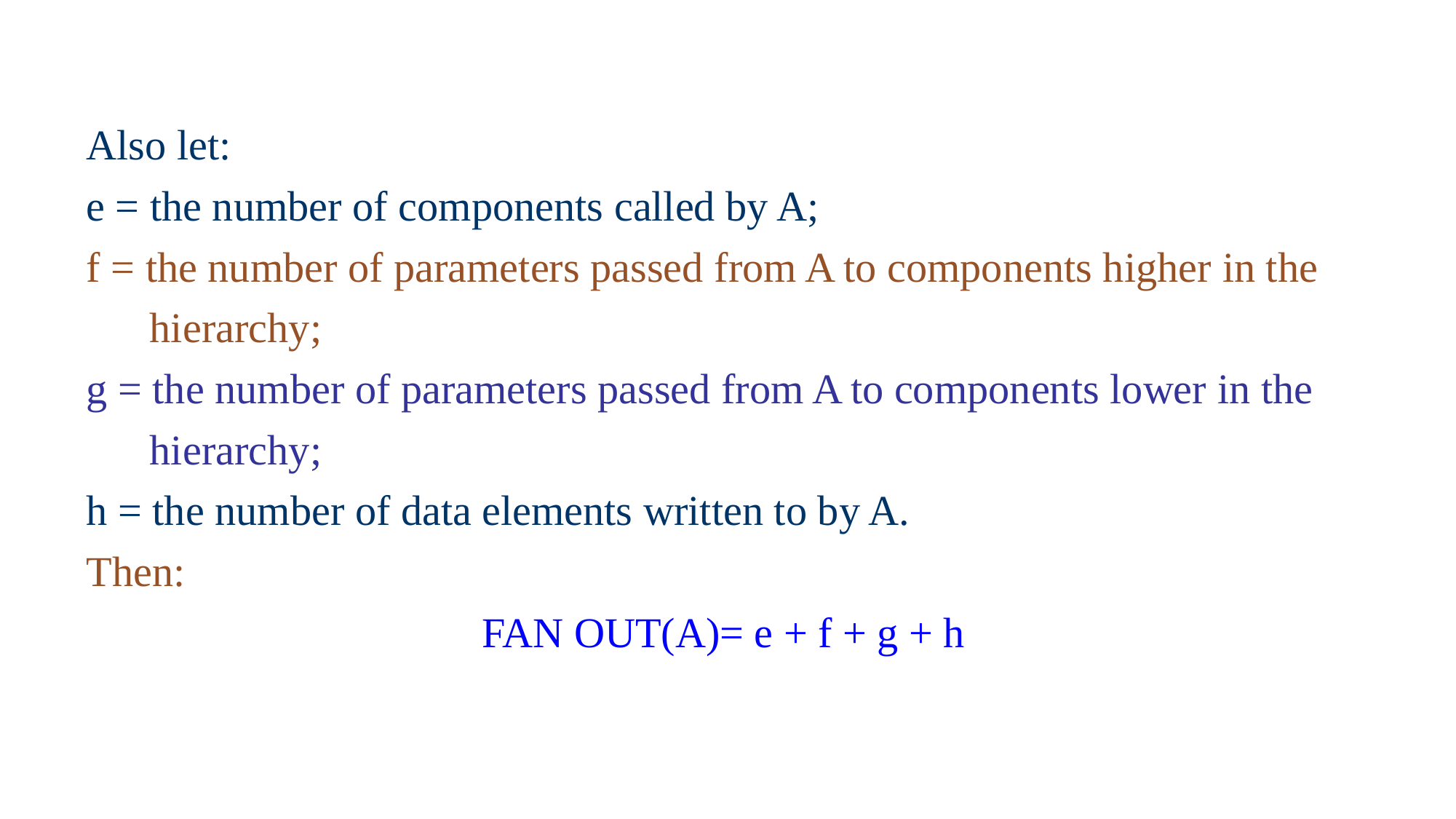

#
Also let:
e = the number of components called by A;
f = the number of parameters passed from A to components higher in the
      hierarchy;
g = the number of parameters passed from A to components lower in the
      hierarchy;
h = the number of data elements written to by A.
Then:
FAN OUT(A)= e + f + g + h